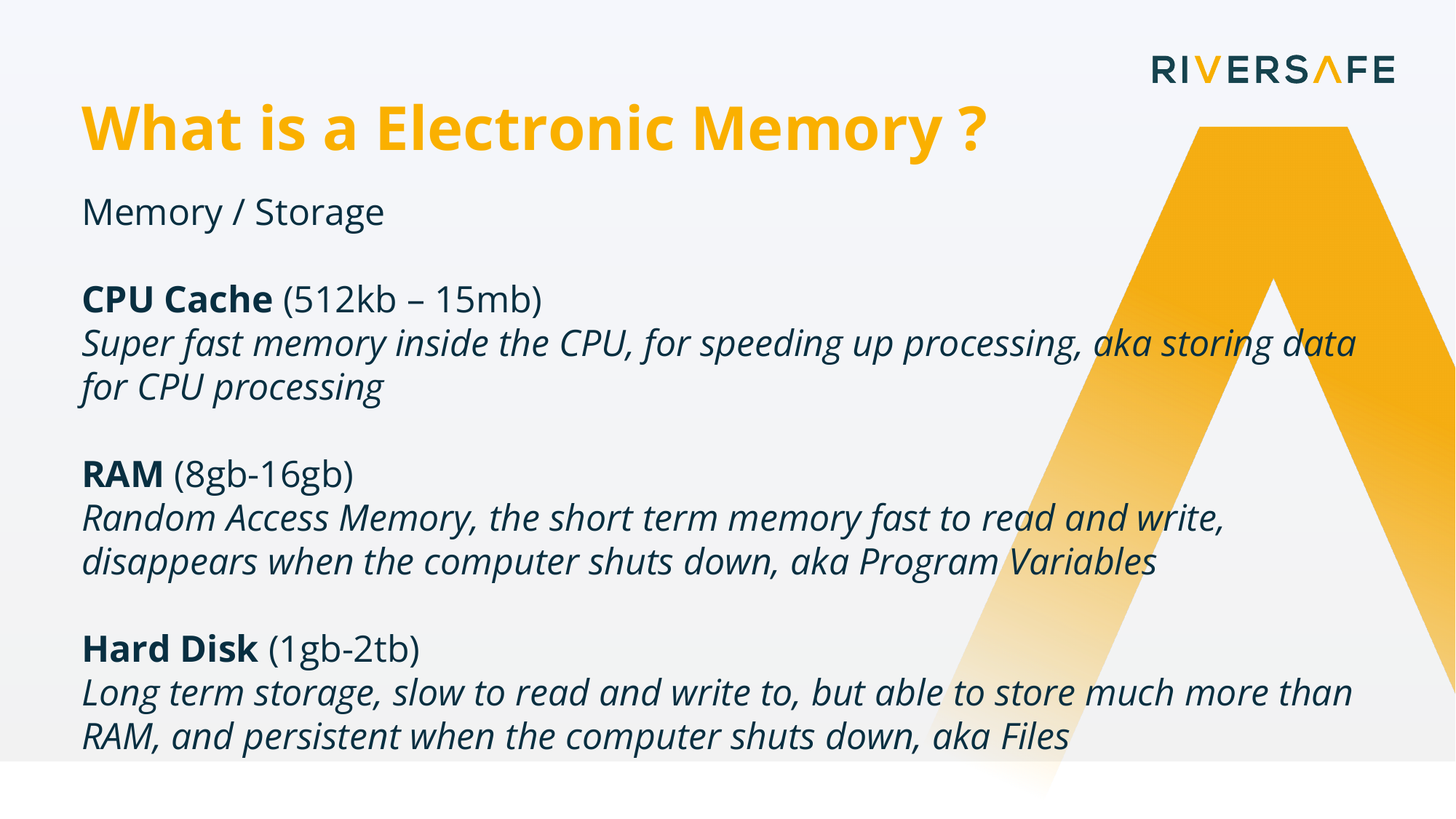

What is a Electronic Memory ?
Memory / Storage
CPU Cache (512kb – 15mb)
Super fast memory inside the CPU, for speeding up processing, aka storing data for CPU processing
RAM (8gb-16gb)
Random Access Memory, the short term memory fast to read and write, disappears when the computer shuts down, aka Program Variables
Hard Disk (1gb-2tb)
Long term storage, slow to read and write to, but able to store much more than RAM, and persistent when the computer shuts down, aka Files